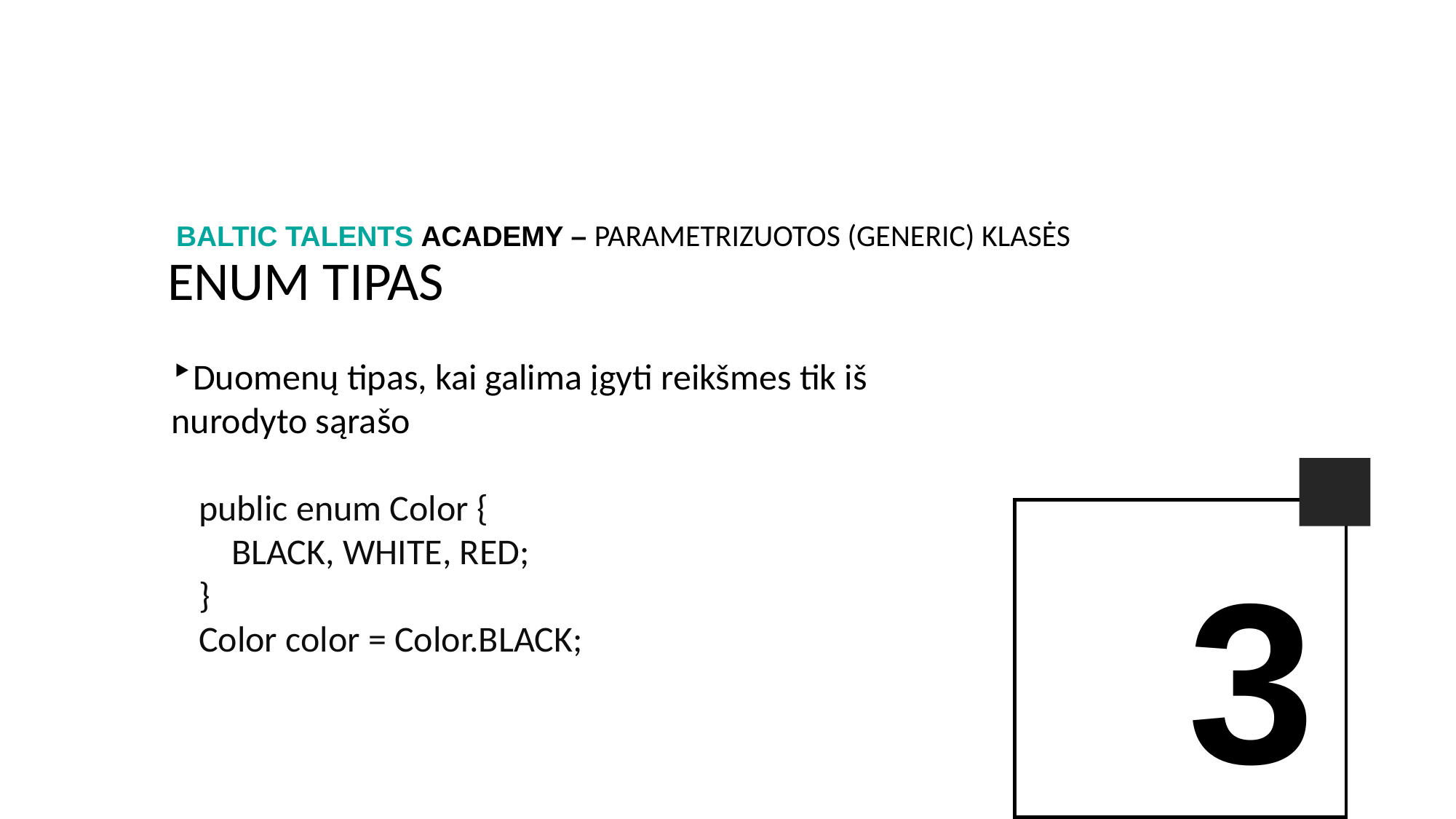

BALTIc TALENTs AcADEMy – Parametrizuotos (generic) klasės
ENUM TIPAS
Duomenų tipas, kai galima įgyti reikšmes tik iš nurodyto sąrašo

public enum Color {
    BLACK, WHITE, RED;
}
Color color = Color.BLACK;

3